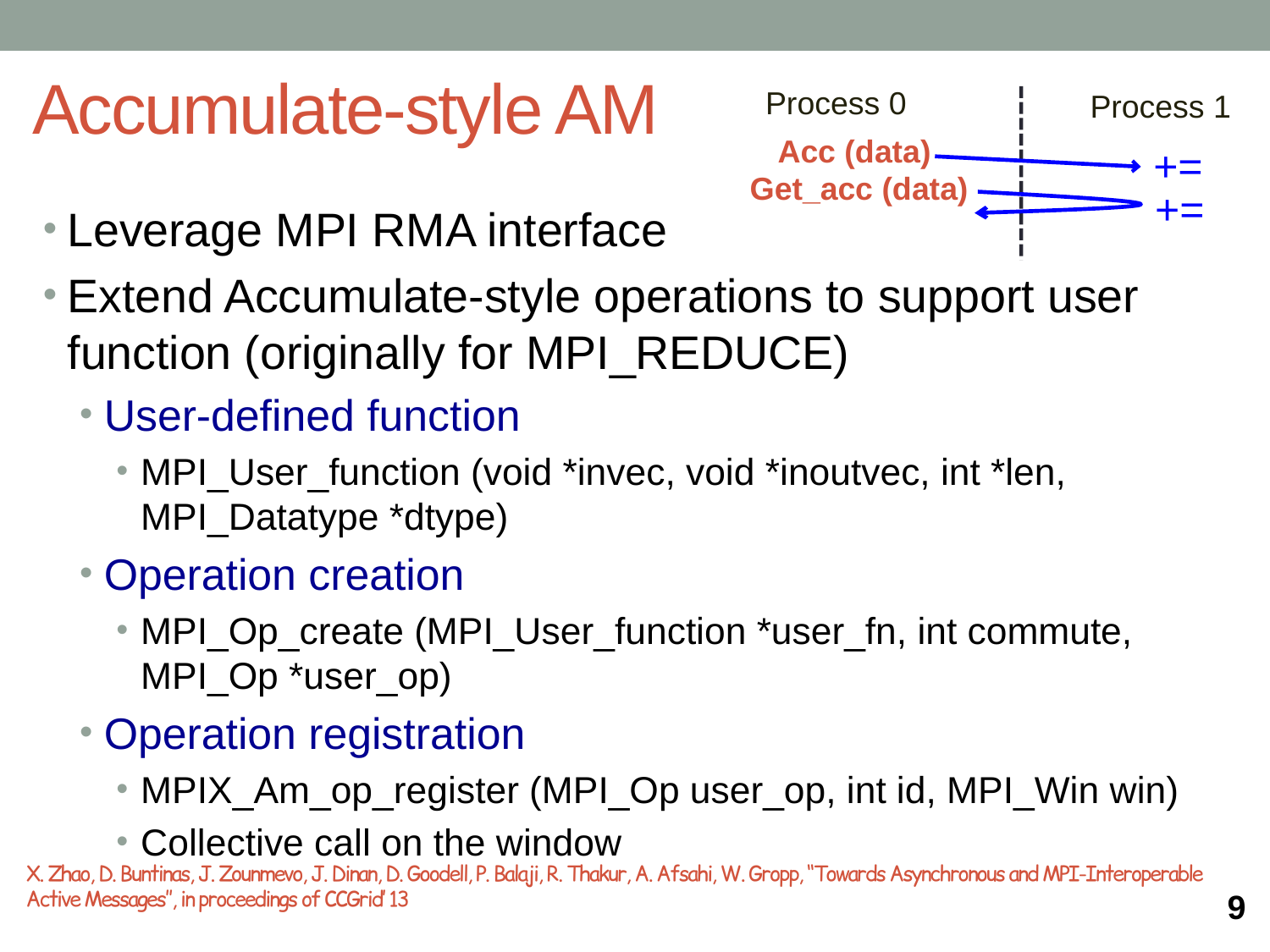

# Accumulate-style AM
Process 0
Process 1

Acc (data)
+=

Get_acc (data)
+=

Leverage MPI RMA interface
Extend Accumulate-style operations to support user function (originally for MPI_REDUCE)
User-defined function
MPI_User_function (void *invec, void *inoutvec, int *len, MPI_Datatype *dtype)
Operation creation
MPI_Op_create (MPI_User_function *user_fn, int commute, MPI_Op *user_op)
Operation registration
MPIX_Am_op_register (MPI_Op user_op, int id, MPI_Win win)
Collective call on the window
X. Zhao, D. Buntinas, J. Zounmevo, J. Dinan, D. Goodell, P. Balaji, R. Thakur, A. Afsahi, W. Gropp, “Towards Asynchronous and MPI-Interoperable Active Messages”, in proceedings of CCGrid’ 13
9